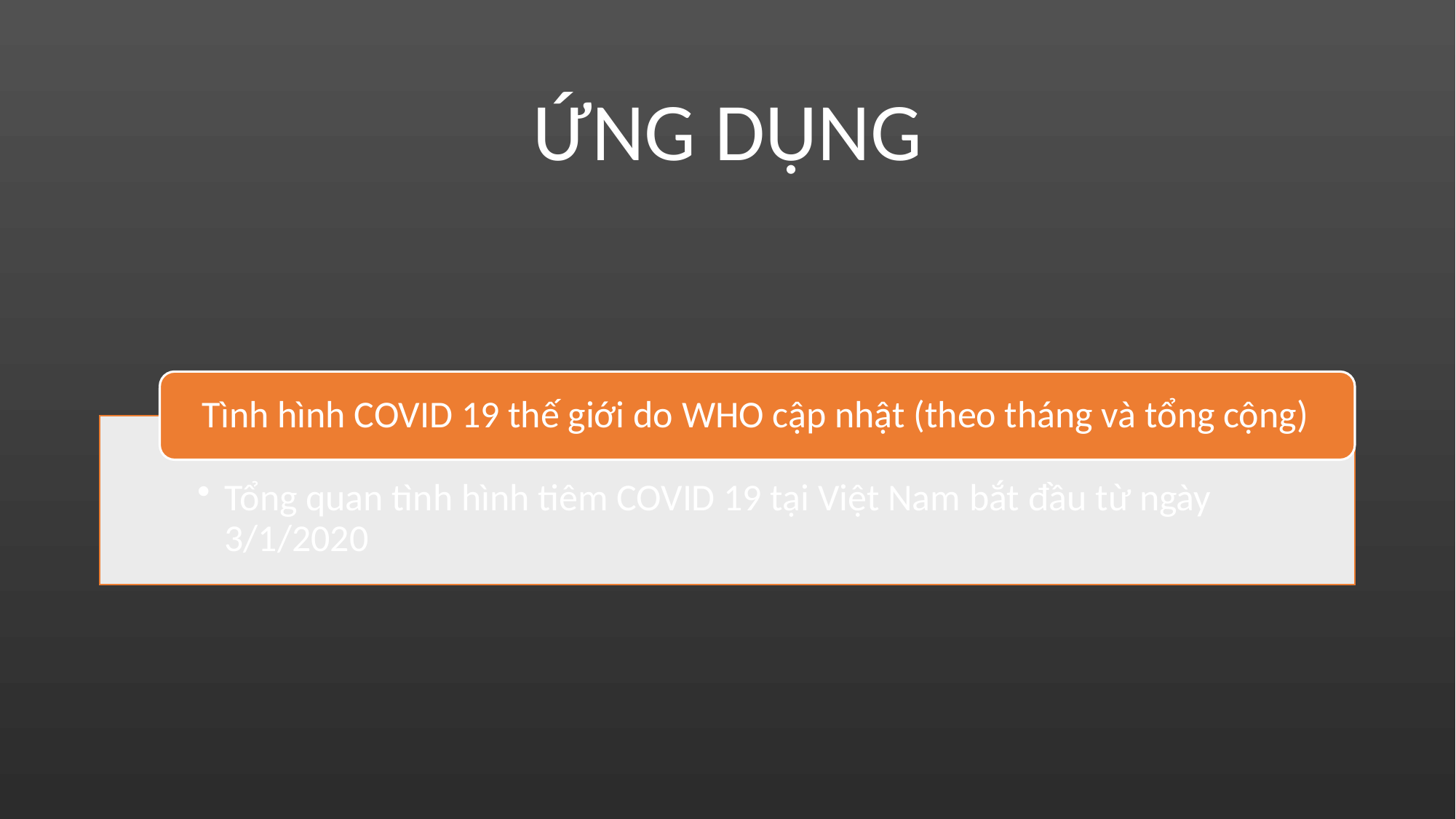

# ỨNG DỤNG
Tổng quan tình hình tiêm COVID 19 tại Việt Nam bắt đầu từ ngày 3/1/2020
Tình hình COVID 19 thế giới do WHO cập nhật (theo tháng và tổng cộng)